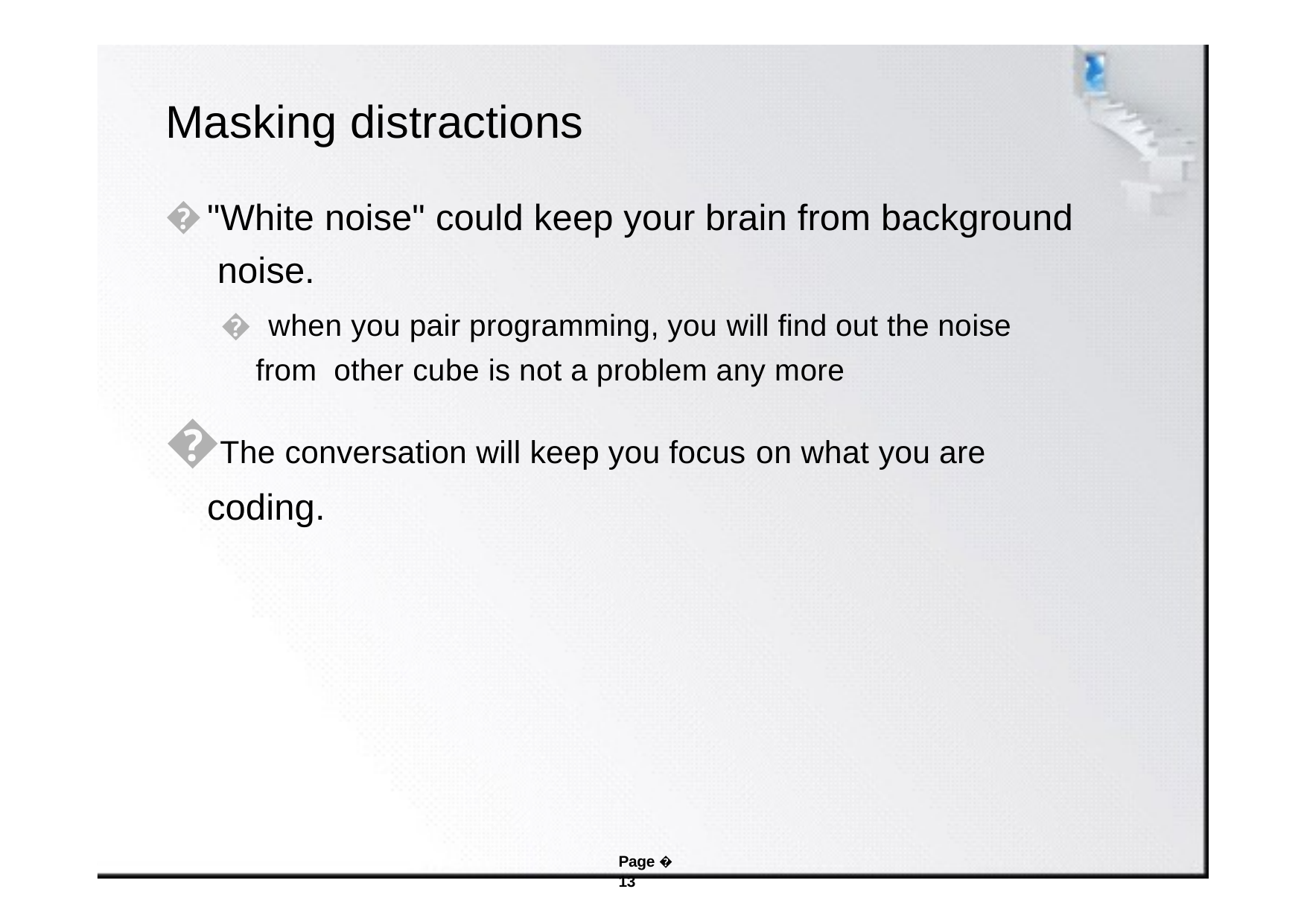

# Masking distractions
"White noise" could keep your brain from background  noise.
� when you pair programming, you will find out the noise from  other cube is not a problem any more
The conversation will keep you focus on what you are  coding.
Page � 13